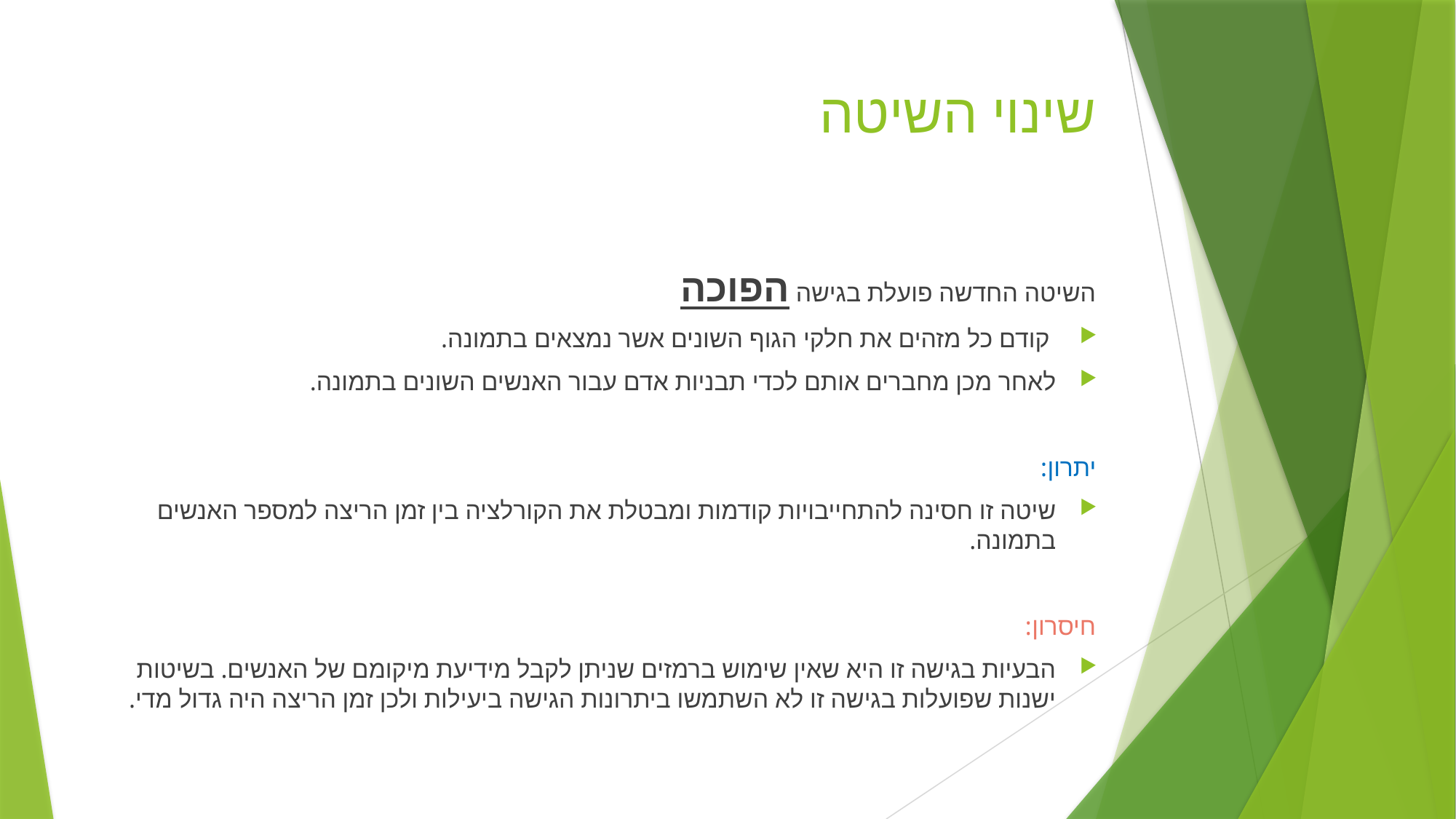

# שינוי השיטה
השיטה החדשה פועלת בגישה הפוכה
 קודם כל מזהים את חלקי הגוף השונים אשר נמצאים בתמונה.
לאחר מכן מחברים אותם לכדי תבניות אדם עבור האנשים השונים בתמונה.

יתרון:
שיטה זו חסינה להתחייבויות קודמות ומבטלת את הקורלציה בין זמן הריצה למספר האנשים בתמונה.

חיסרון:
הבעיות בגישה זו היא שאין שימוש ברמזים שניתן לקבל מידיעת מיקומם של האנשים. בשיטות ישנות שפועלות בגישה זו לא השתמשו ביתרונות הגישה ביעילות ולכן זמן הריצה היה גדול מדי.